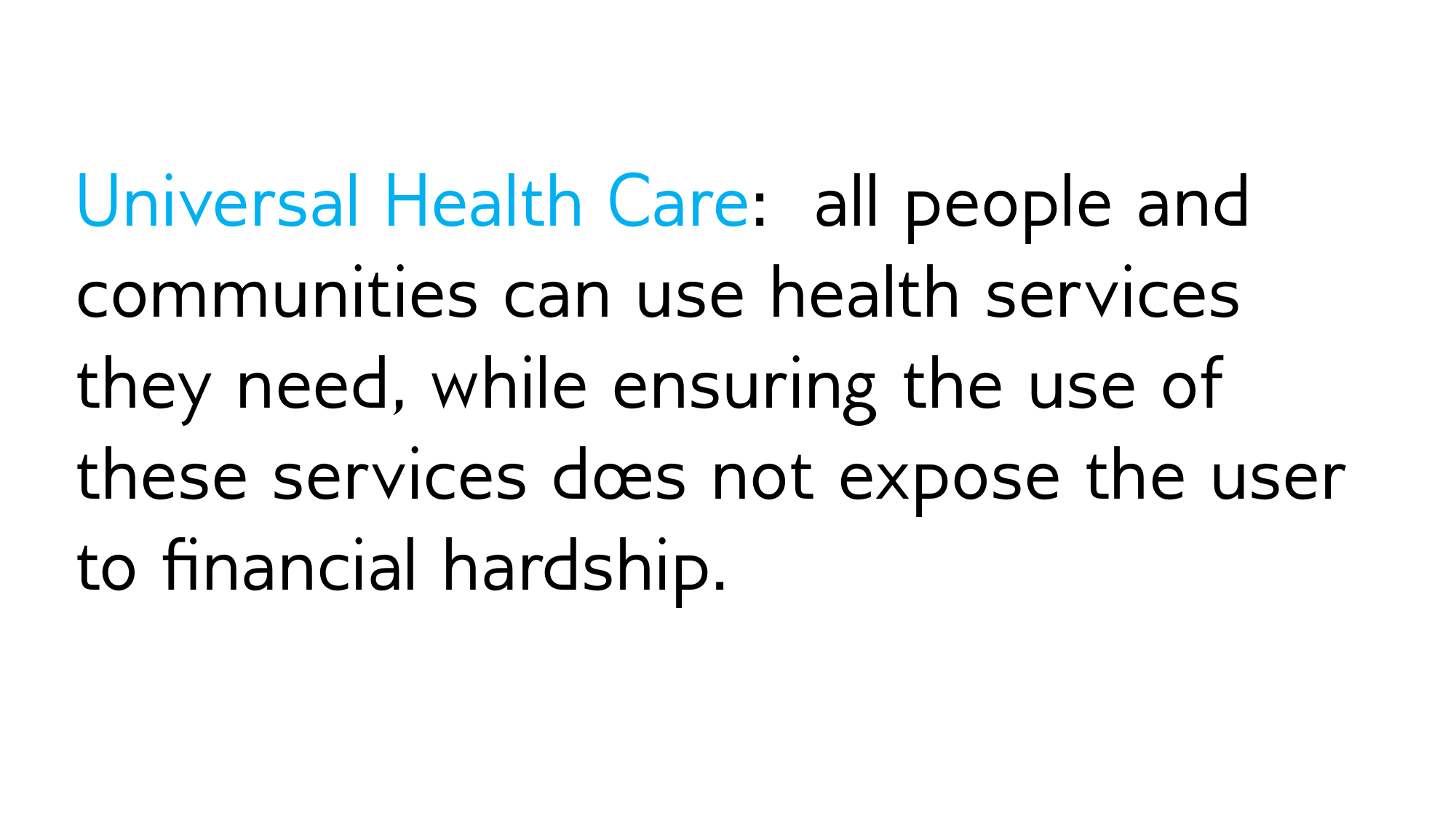

Universal Health Care:  all people and communities can use health services they need, while ensuring the use of these services does not expose the user to financial hardship.